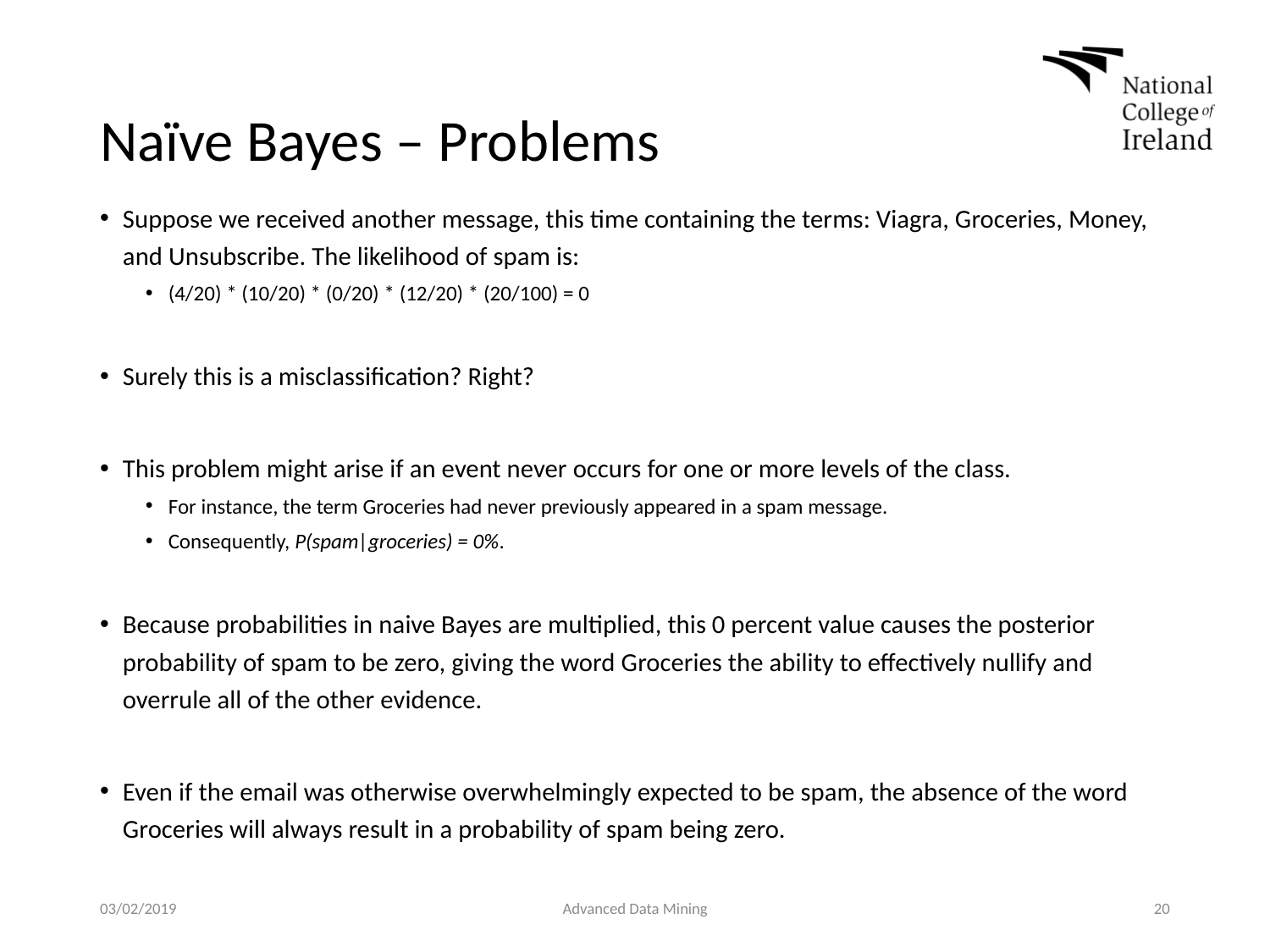

# Naïve Bayes – Problems

Suppose we received another message, this time containing the terms: Viagra, Groceries, Money, and Unsubscribe. The likelihood of spam is:
(4/20) * (10/20) * (0/20) * (12/20) * (20/100) = 0

Surely this is a misclassification? Right?

This problem might arise if an event never occurs for one or more levels of the class.
For instance, the term Groceries had never previously appeared in a spam message.
Consequently, P(spam|groceries) = 0%.

Because probabilities in naive Bayes are multiplied, this 0 percent value causes the posterior probability of spam to be zero, giving the word Groceries the ability to effectively nullify and overrule all of the other evidence.

Even if the email was otherwise overwhelmingly expected to be spam, the absence of the word Groceries will always result in a probability of spam being zero.
03/02/2019
Advanced Data Mining
20